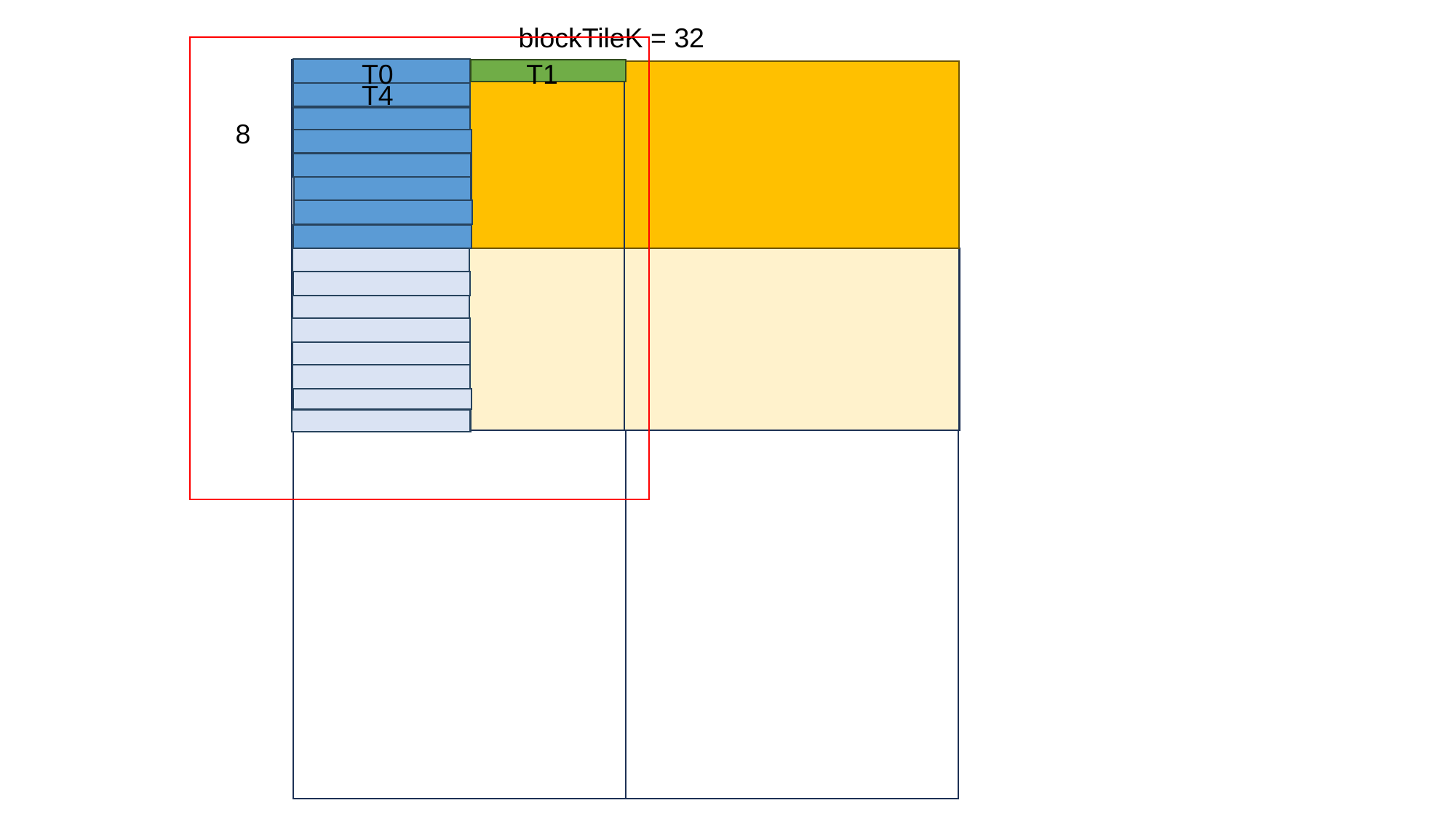

blockTileK = 32

T0
T1

T4

8